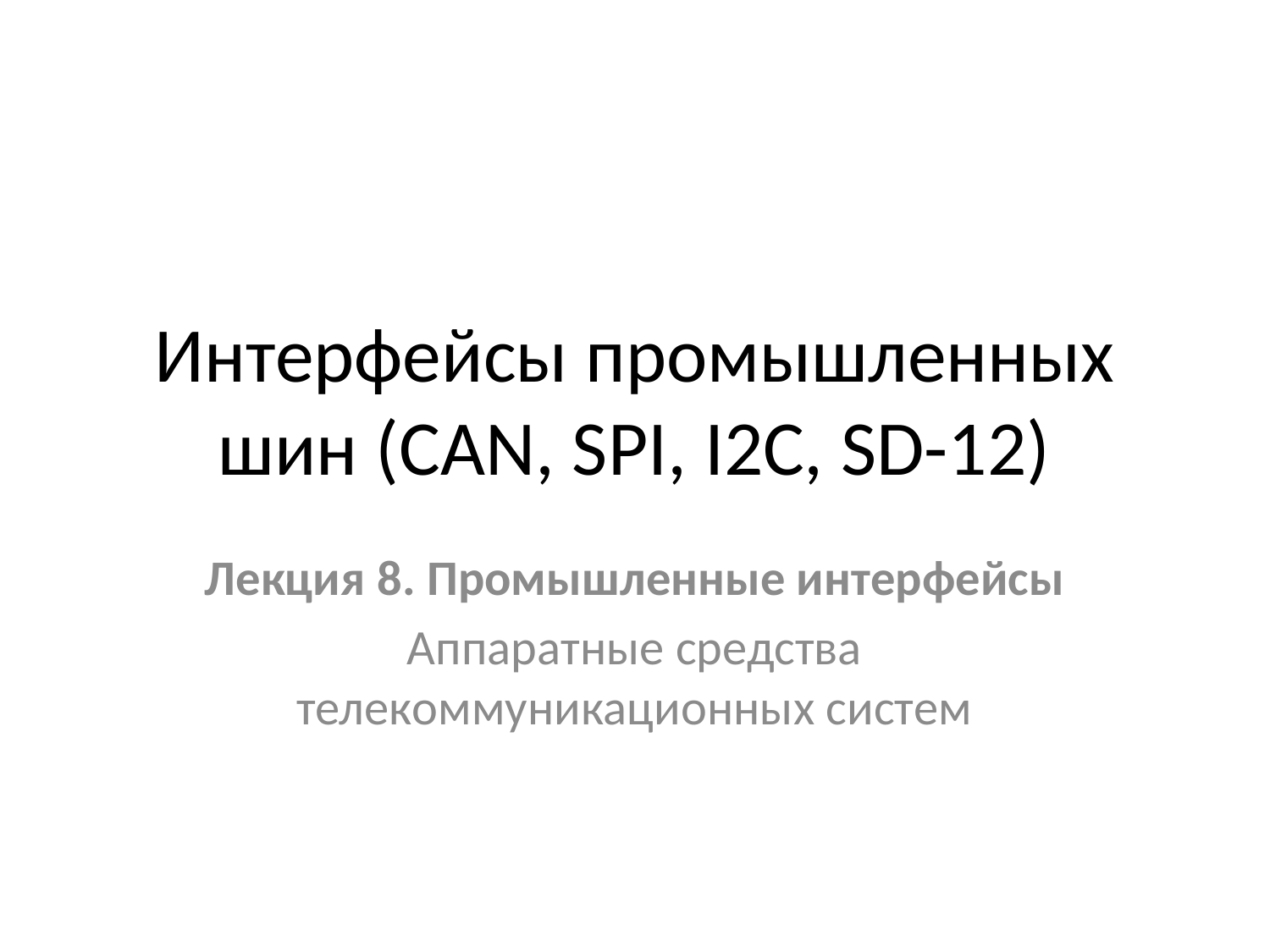

# Интерфейсы промышленных шин (CAN, SPI, I2C, SD-12)
Лекция 8. Промышленные интерфейсы
Аппаратные средства телекоммуникационных систем